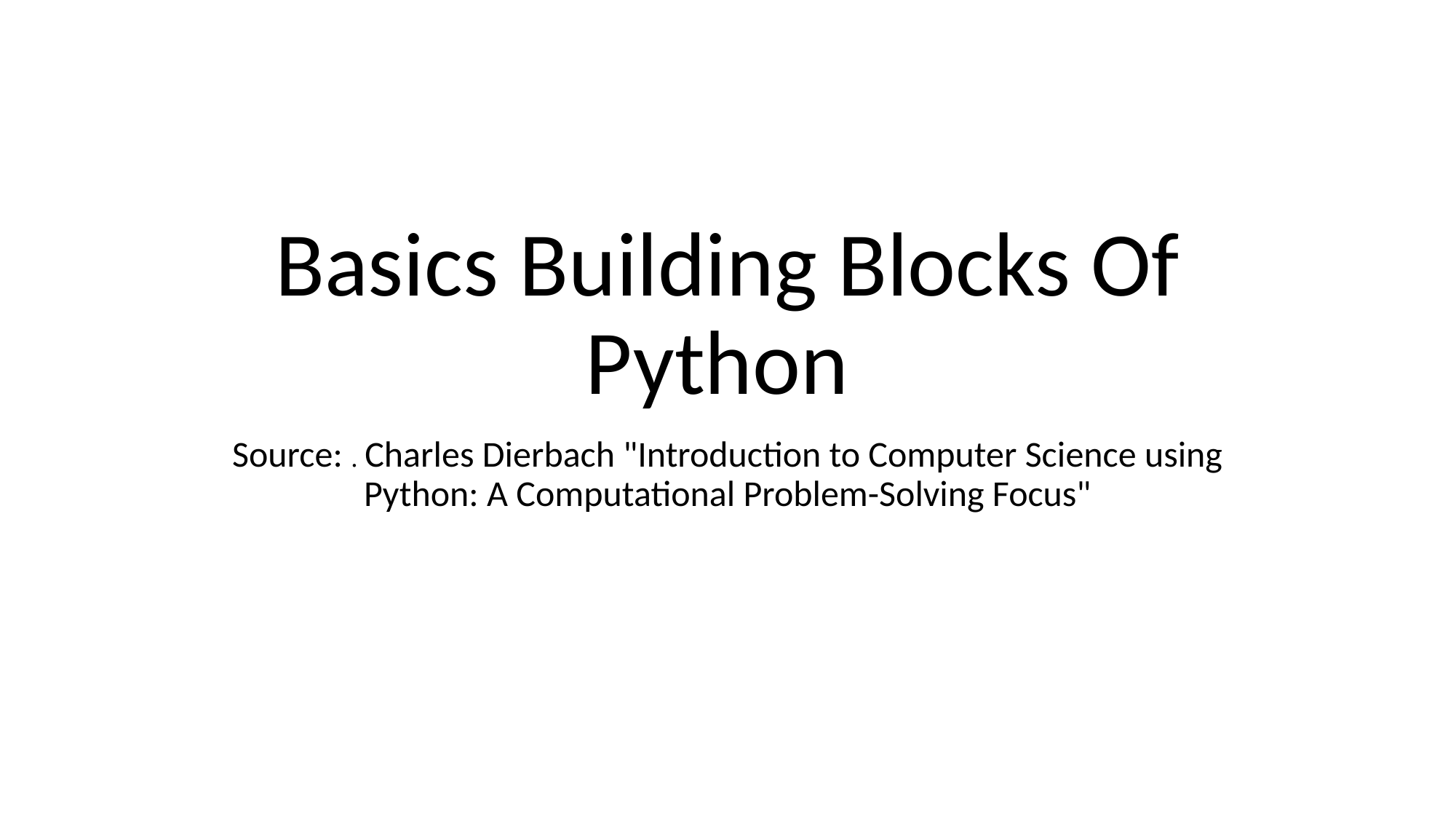

# Basics Building Blocks Of Python
Source: . Charles Dierbach "Introduction to Computer Science using Python: A Computational Problem-Solving Focus"